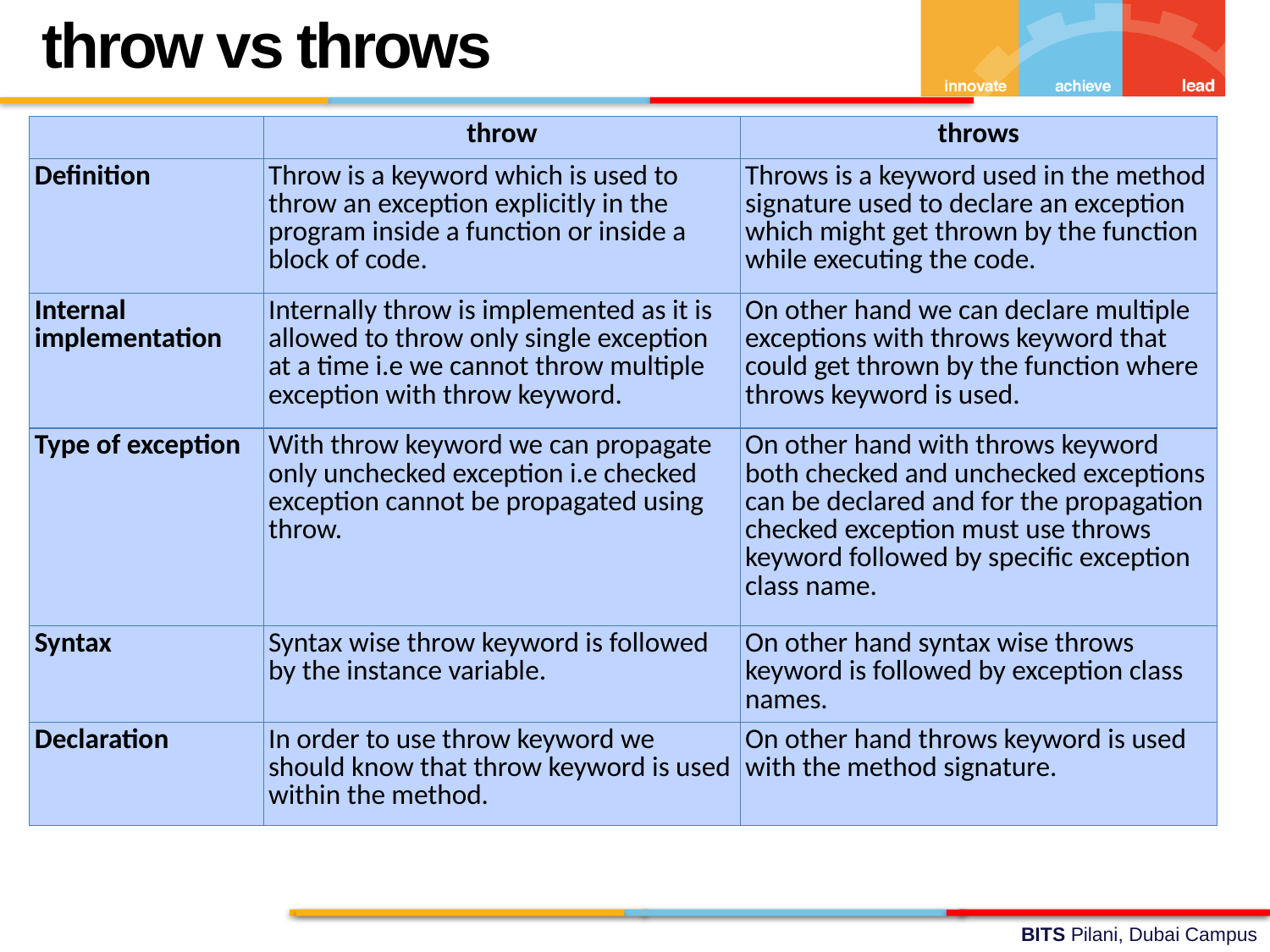

throw vs throws
|  | throw | throws |
| --- | --- | --- |
| Definition | Throw is a keyword which is used to throw an exception explicitly in the program inside a function or inside a block of code. | Throws is a keyword used in the method signature used to declare an exception which might get thrown by the function while executing the code. |
| Internal implementation | Internally throw is implemented as it is allowed to throw only single exception at a time i.e we cannot throw multiple exception with throw keyword. | On other hand we can declare multiple exceptions with throws keyword that could get thrown by the function where throws keyword is used. |
| Type of exception | With throw keyword we can propagate only unchecked exception i.e checked exception cannot be propagated using throw. | On other hand with throws keyword both checked and unchecked exceptions can be declared and for the propagation checked exception must use throws keyword followed by specific exception class name. |
| Syntax | Syntax wise throw keyword is followed by the instance variable. | On other hand syntax wise throws keyword is followed by exception class names. |
| Declaration | In order to use throw keyword we should know that throw keyword is used within the method. | On other hand throws keyword is used with the method signature. |